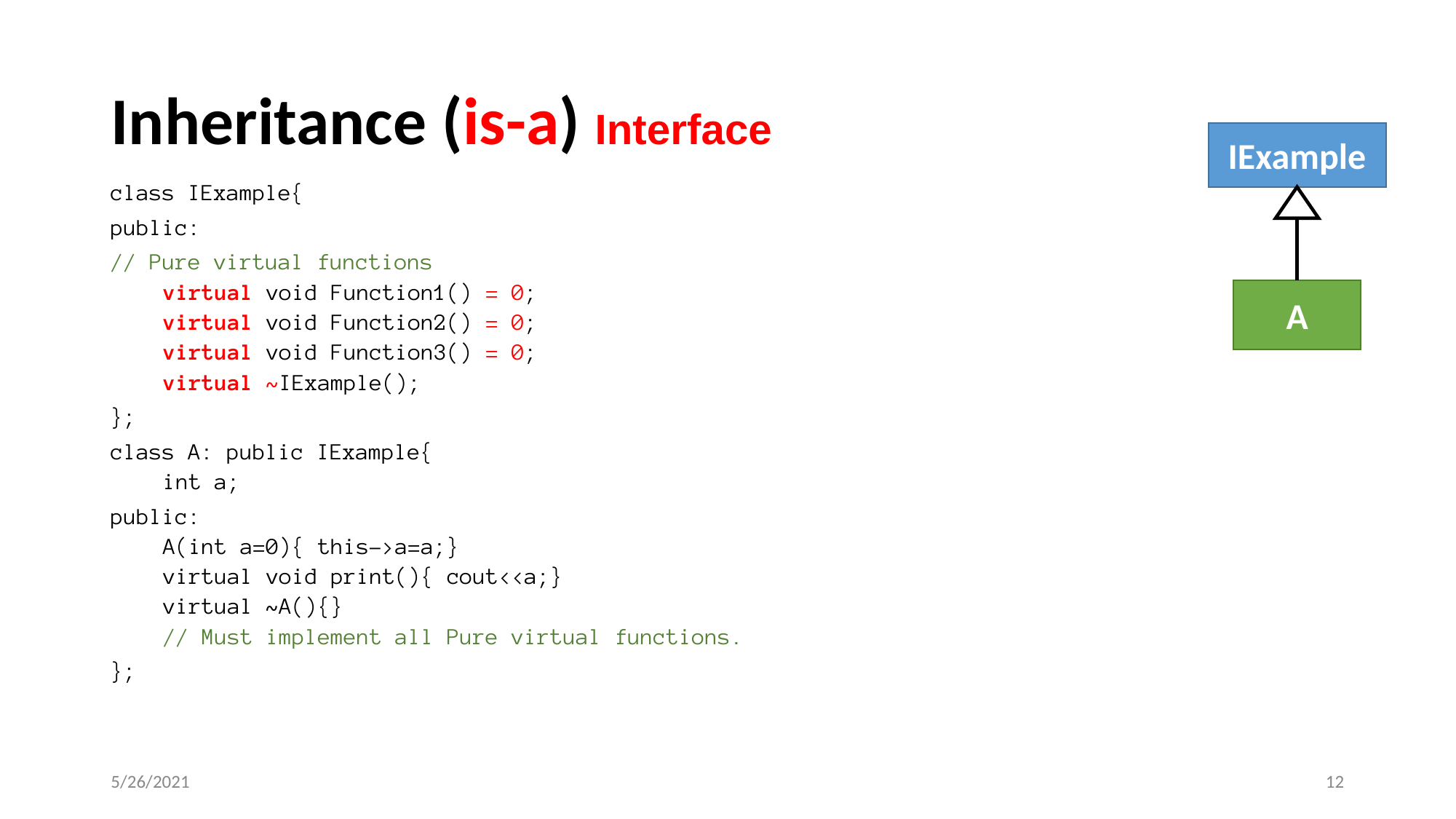

# Inheritance (is-a) Interface
IExample
A

class IExample{
public:
// Pure virtual functions
virtual void Function1() = 0;
virtual void Function2() = 0;
virtual void Function3() = 0;
virtual ~IExample();
};
class A: public IExample{
int a;
public:
A(int a=0){ this->a=a;}
virtual void print(){ cout<<a;}
virtual ~A(){}
// Must implement all Pure virtual functions.
};
5/26/2021
12